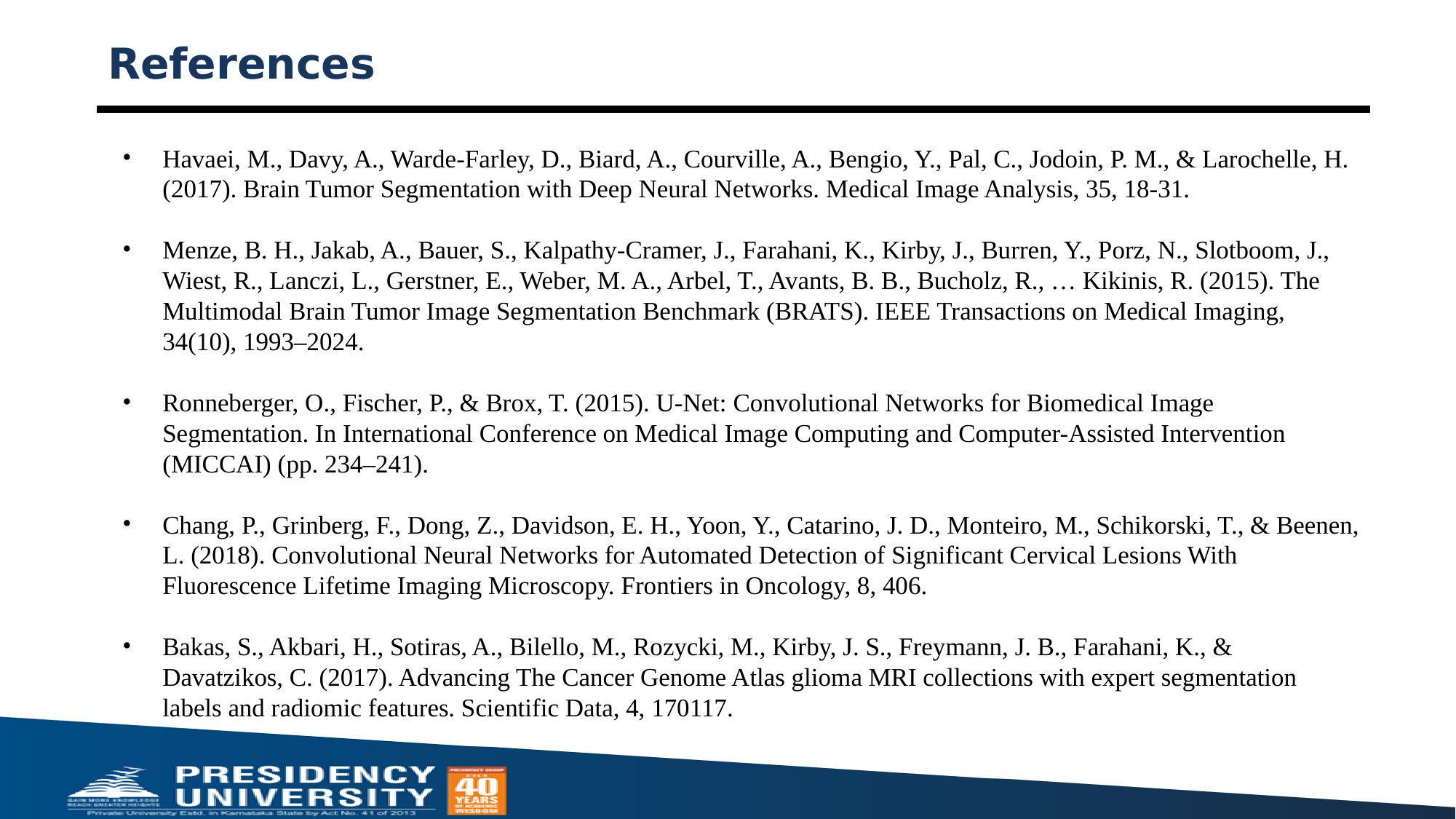

# References
Havaei, M., Davy, A., Warde-Farley, D., Biard, A., Courville, A., Bengio, Y., Pal, C., Jodoin, P. M., & Larochelle, H. (2017). Brain Tumor Segmentation with Deep Neural Networks. Medical Image Analysis, 35, 18-31.

Menze, B. H., Jakab, A., Bauer, S., Kalpathy-Cramer, J., Farahani, K., Kirby, J., Burren, Y., Porz, N., Slotboom, J., Wiest, R., Lanczi, L., Gerstner, E., Weber, M. A., Arbel, T., Avants, B. B., Bucholz, R., … Kikinis, R. (2015). The Multimodal Brain Tumor Image Segmentation Benchmark (BRATS). IEEE Transactions on Medical Imaging, 34(10), 1993–2024.

Ronneberger, O., Fischer, P., & Brox, T. (2015). U-Net: Convolutional Networks for Biomedical Image Segmentation. In International Conference on Medical Image Computing and Computer-Assisted Intervention (MICCAI) (pp. 234–241).

Chang, P., Grinberg, F., Dong, Z., Davidson, E. H., Yoon, Y., Catarino, J. D., Monteiro, M., Schikorski, T., & Beenen, L. (2018). Convolutional Neural Networks for Automated Detection of Significant Cervical Lesions With Fluorescence Lifetime Imaging Microscopy. Frontiers in Oncology, 8, 406.

Bakas, S., Akbari, H., Sotiras, A., Bilello, M., Rozycki, M., Kirby, J. S., Freymann, J. B., Farahani, K., & Davatzikos, C. (2017). Advancing The Cancer Genome Atlas glioma MRI collections with expert segmentation labels and radiomic features. Scientific Data, 4, 170117.